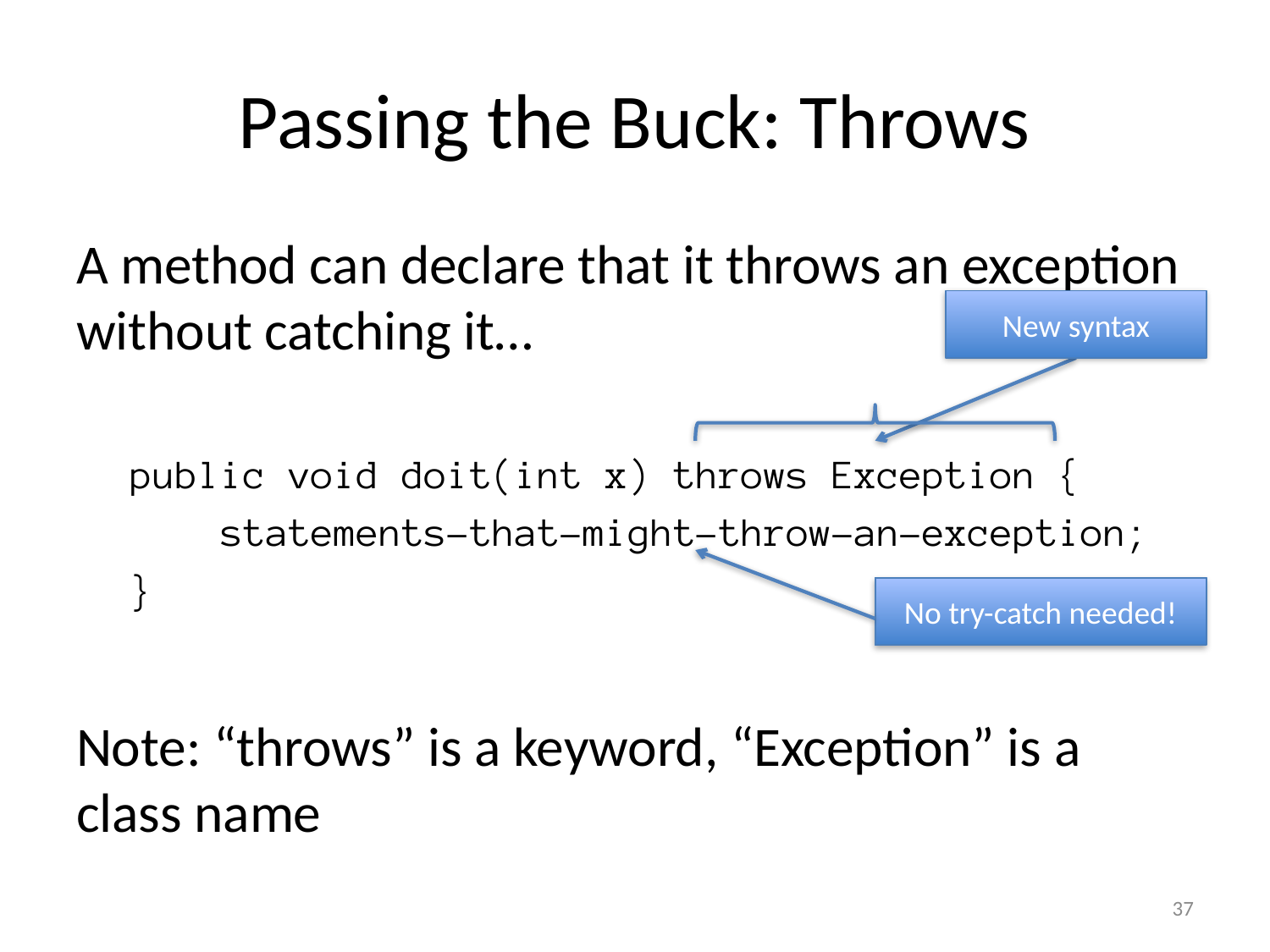

# Passing the Buck: Throws
A method can declare that it throws an exception without catching it…

public void doit(int x) throws Exception {
    statements-that-might-throw-an-exception;
}

Note: “throws” is a keyword, “Exception” is a class name

New syntax
No try-catch needed!
37